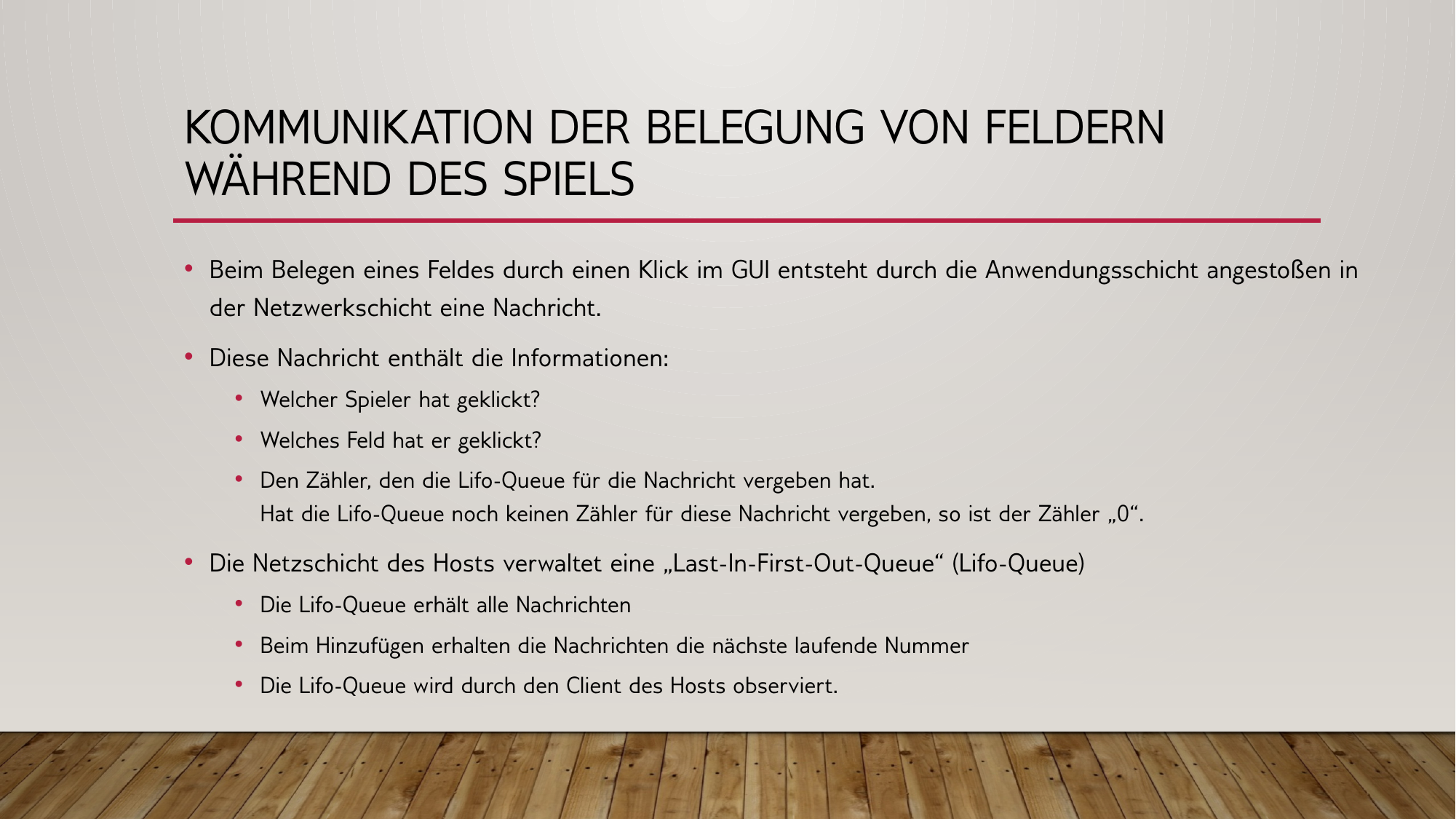

# Kommunikation der Belegung von Feldern während des spiels
Beim Belegen eines Feldes durch einen Klick im GUI entsteht durch die Anwendungsschicht angestoßen in der Netzwerkschicht eine Nachricht.
Diese Nachricht enthält die Informationen:
Welcher Spieler hat geklickt?
Welches Feld hat er geklickt?
Den Zähler, den die Lifo-Queue für die Nachricht vergeben hat.
Hat die Lifo-Queue noch keinen Zähler für diese Nachricht vergeben, so ist der Zähler „0“.
Die Netzschicht des Hosts verwaltet eine „Last-In-First-Out-Queue“ (Lifo-Queue)
Die Lifo-Queue erhält alle Nachrichten
Beim Hinzufügen erhalten die Nachrichten die nächste laufende Nummer
Die Lifo-Queue wird durch den Client des Hosts observiert.